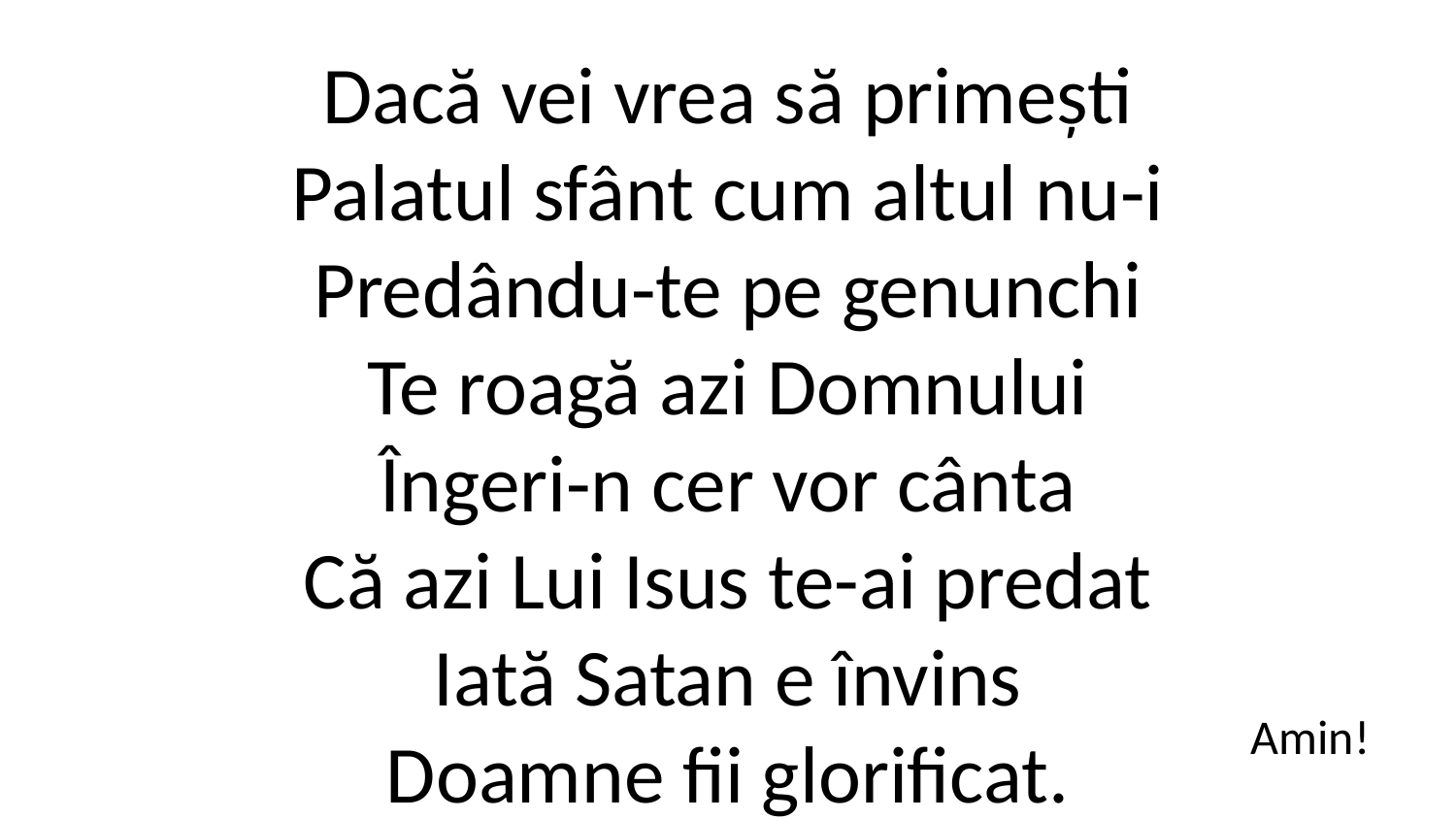

Dacă vei vrea să primești
Palatul sfânt cum altul nu-i
Predându-te pe genunchi
Te roagă azi Domnului
Îngeri-n cer vor cânta
Că azi Lui Isus te-ai predat
Iată Satan e învins
Doamne fii glorificat.

Amin!